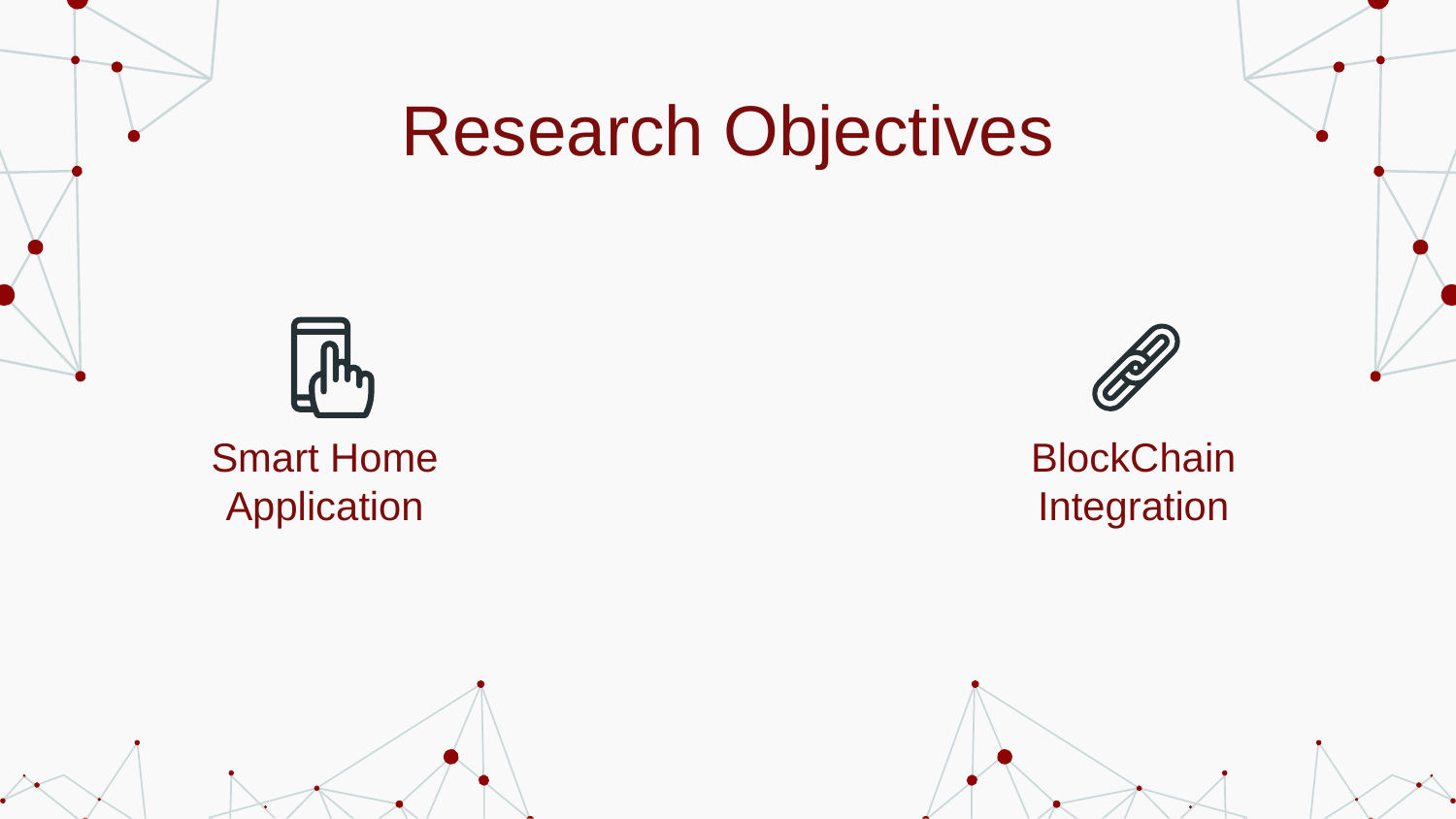

# Research Objectives

Smart Home Application
BlockChain Integration